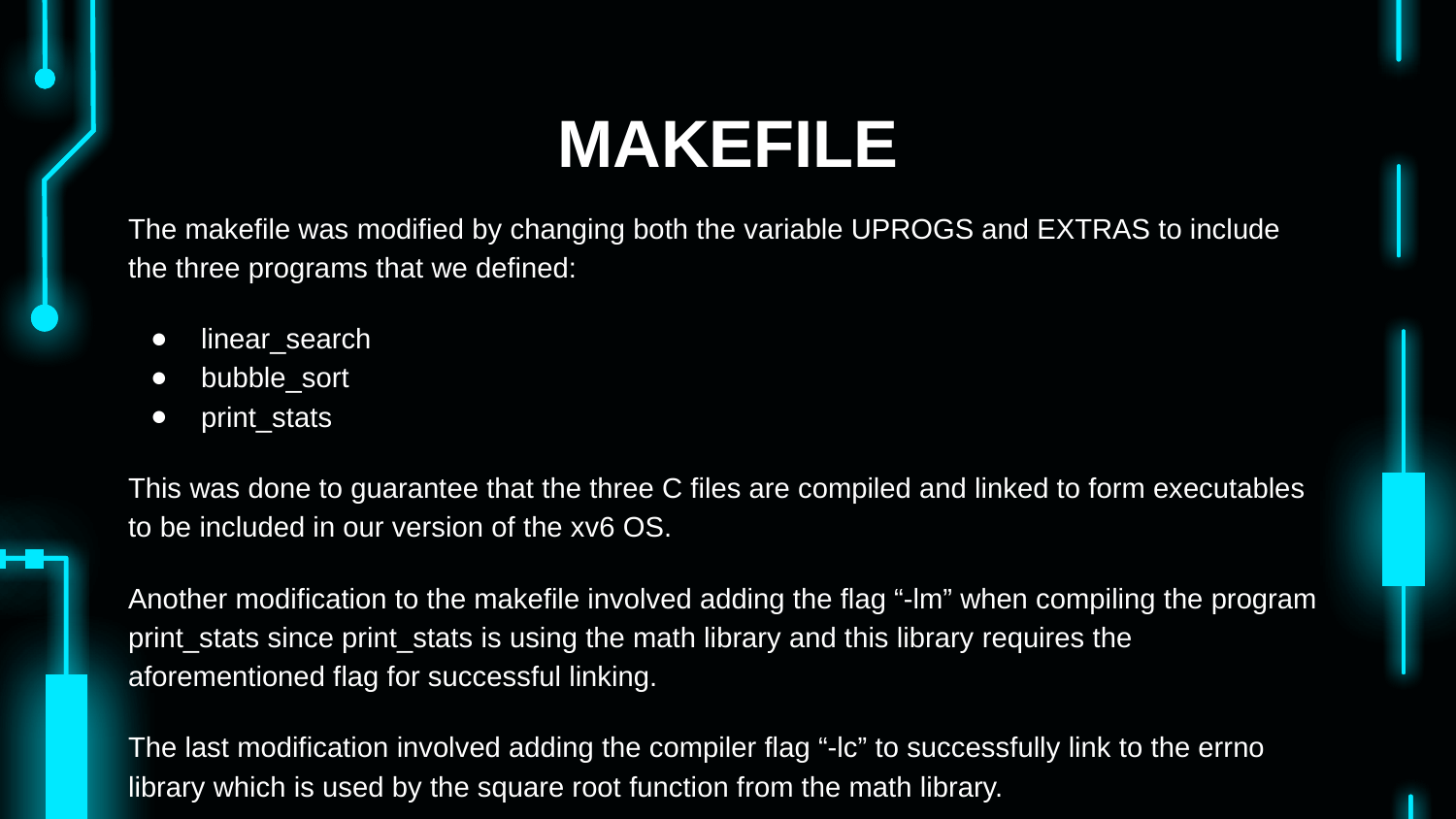

# MAKEFILE
The makefile was modified by changing both the variable UPROGS and EXTRAS to include the three programs that we defined:
linear_search
bubble_sort
print_stats
This was done to guarantee that the three C files are compiled and linked to form executables to be included in our version of the xv6 OS.
Another modification to the makefile involved adding the flag “-lm” when compiling the program print_stats since print_stats is using the math library and this library requires the aforementioned flag for successful linking.
The last modification involved adding the compiler flag “-lc” to successfully link to the errno library which is used by the square root function from the math library.